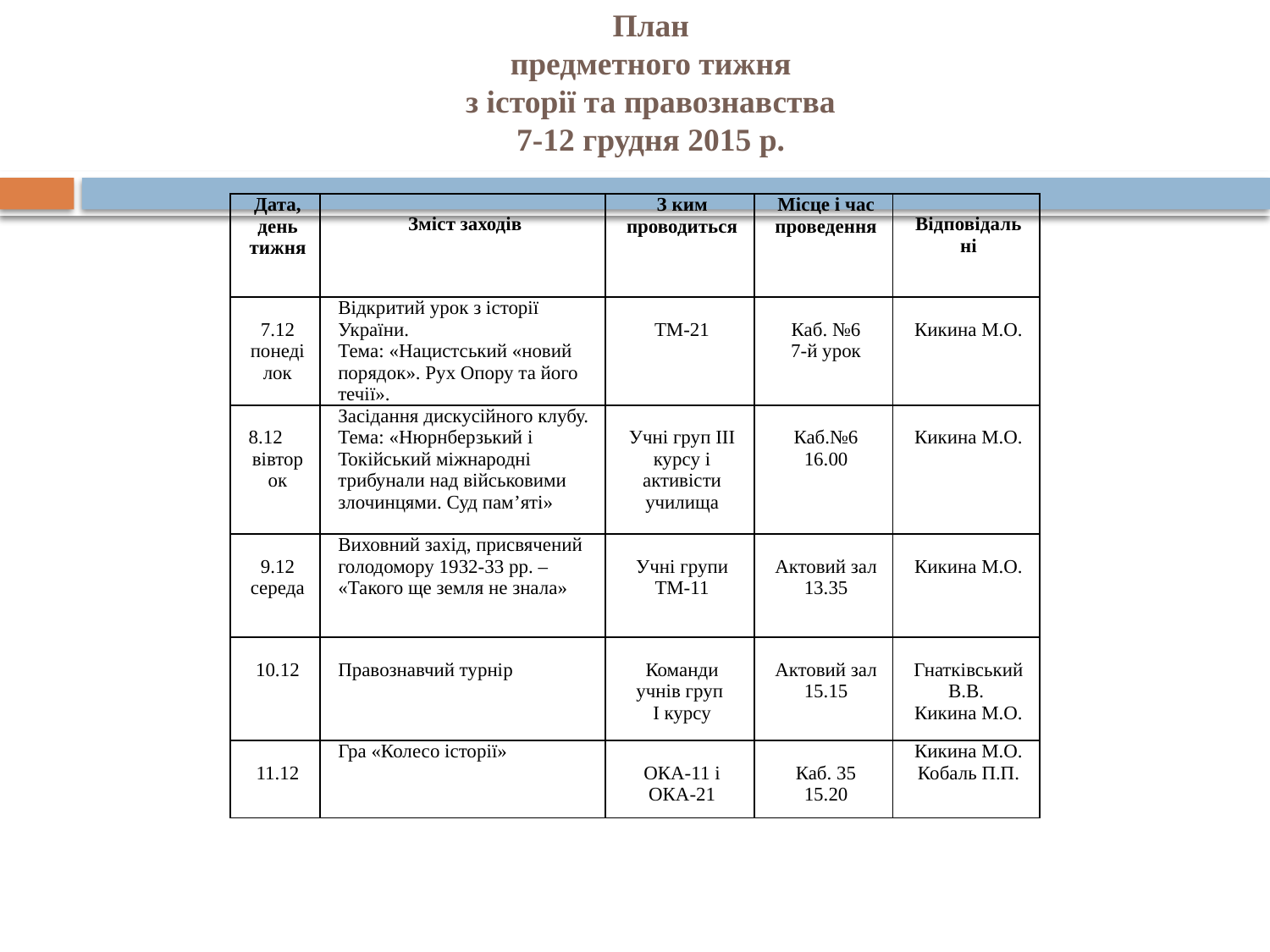

# План предметного тижня з історії та правознавства 7-12 грудня 2015 р.
| Дата, день тижня | Зміст заходів | З ким проводиться | Місце і час проведення | Відповідальні |
| --- | --- | --- | --- | --- |
| 7.12 понеділок | Відкритий урок з історії України. Тема: «Нацистський «новий порядок». Рух Опору та його течії». | ТМ-21 | Каб. №6 7-й урок | Кикина М.О. |
| 8.12 вівторок | Засідання дискусійного клубу. Тема: «Нюрнберзький і Токійський міжнародні трибунали над військовими злочинцями. Суд пам’яті» | Учні груп ІІІ курсу і активісти училища | Каб.№6 16.00 | Кикина М.О. |
| 9.12 середа | Виховний захід, присвячений голодомору 1932-33 рр. – «Такого ще земля не знала» | Учні групи ТМ-11 | Актовий зал 13.35 | Кикина М.О. |
| 10.12 | Правознавчий турнір | Команди учнів груп І курсу | Актовий зал 15.15 | Гнатківський В.В. Кикина М.О. |
| 11.12 | Гра «Колесо історії» | ОКА-11 і ОКА-21 | Каб. 35 15.20 | Кикина М.О. Кобаль П.П. |